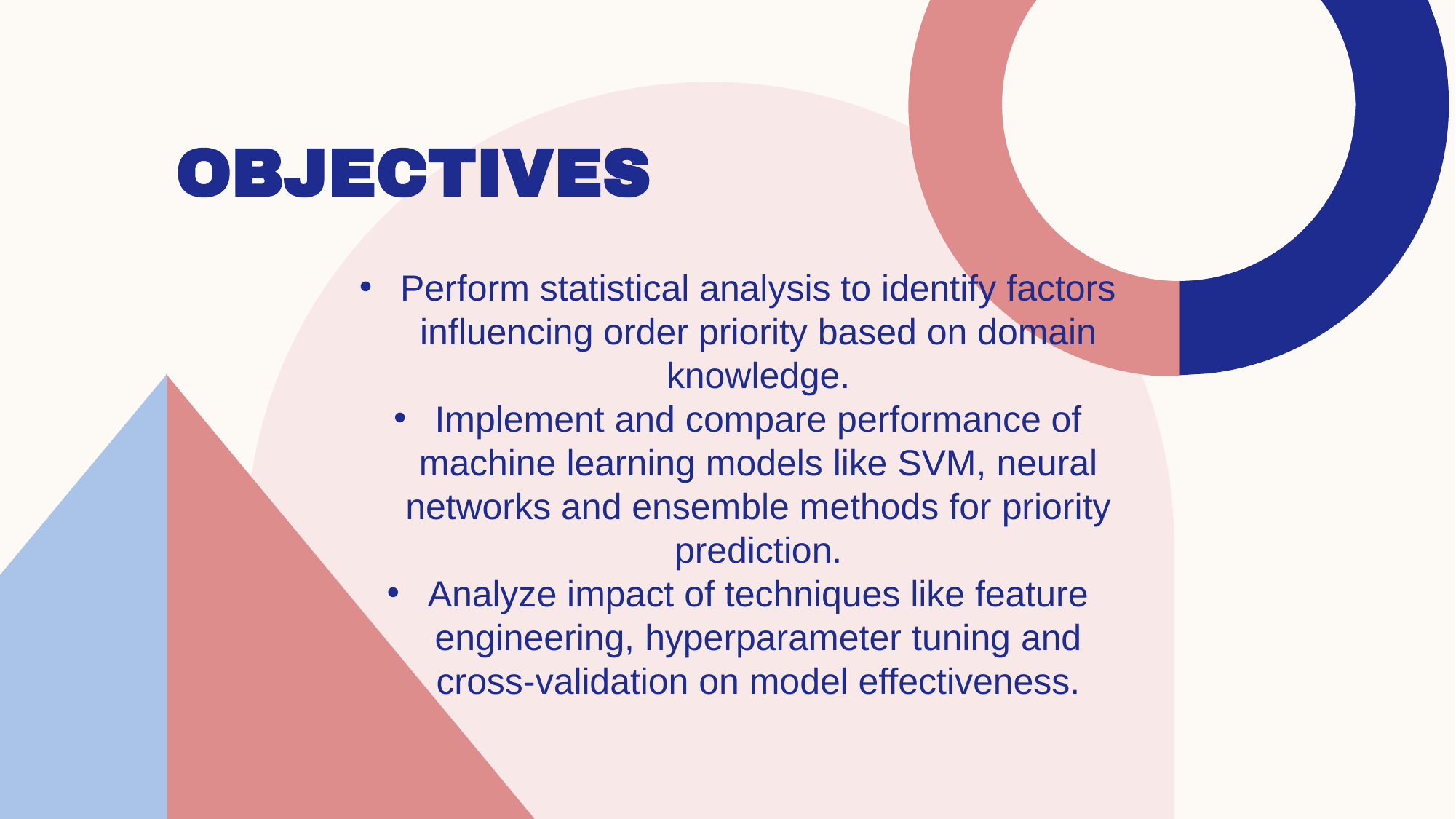

# Objectives
Perform statistical analysis to identify factors influencing order priority based on domain knowledge.
Implement and compare performance of machine learning models like SVM, neural networks and ensemble methods for priority prediction.
Analyze impact of techniques like feature engineering, hyperparameter tuning and cross-validation on model effectiveness.